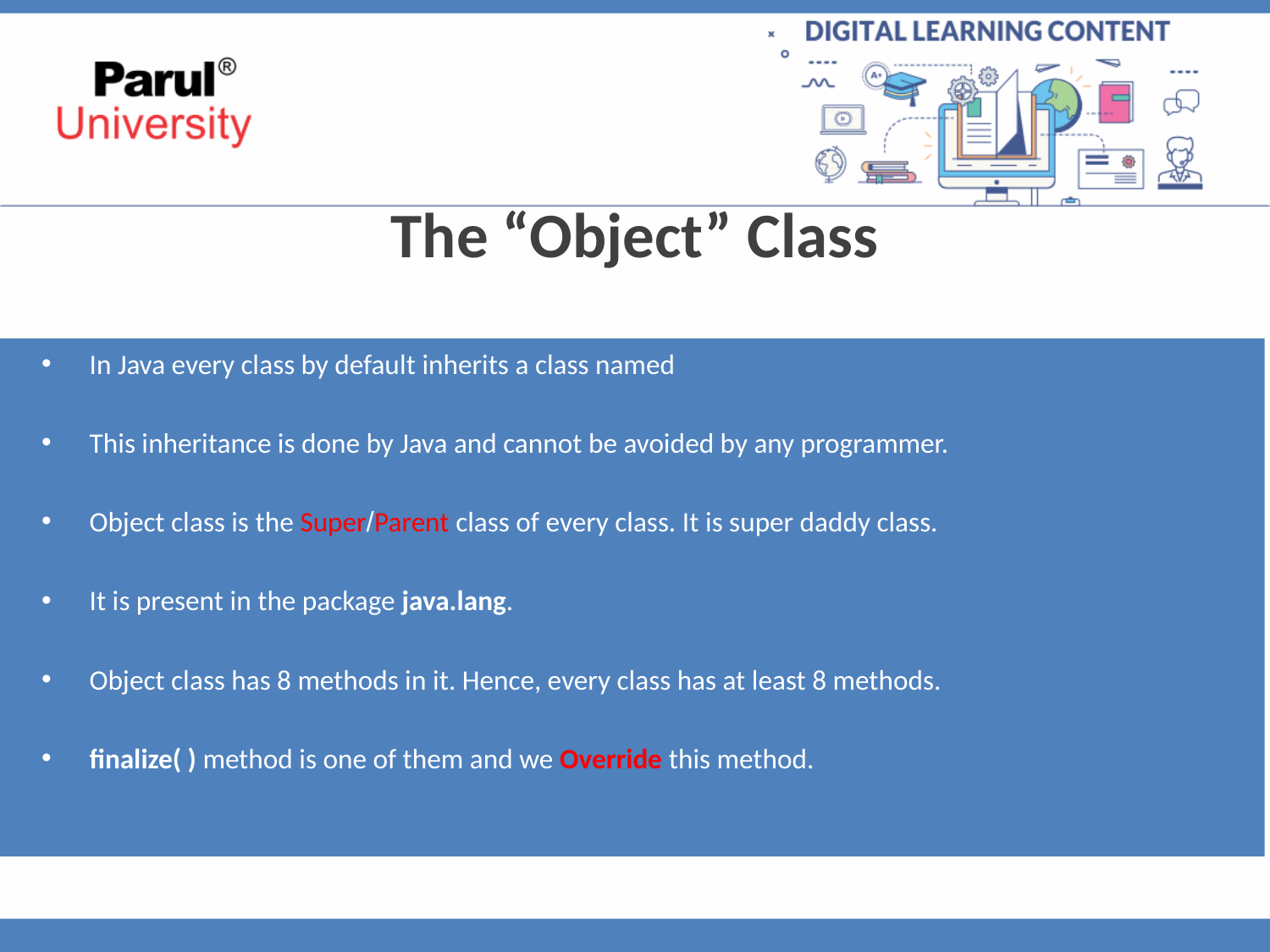

The “Object” Class

In Java every class by default inherits a class named

This inheritance is done by Java and cannot be avoided by any programmer.

Object class is the Super/Parent class of every class. It is super daddy class.

It is present in the package java.lang.

Object class has 8 methods in it. Hence, every class has at least 8 methods.

finalize( ) method is one of them and we Override this method.